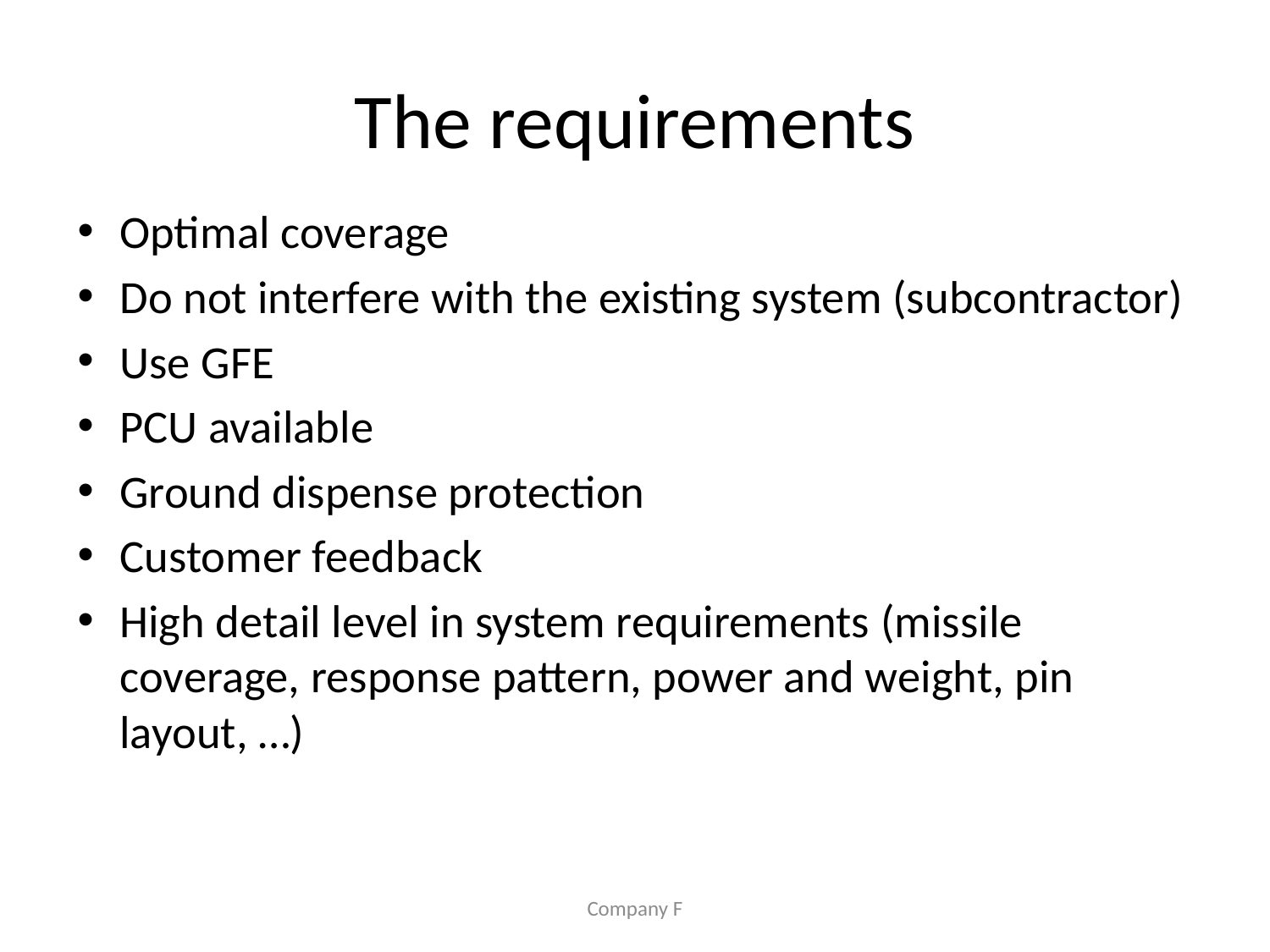

# The requirements
Optimal coverage
Do not interfere with the existing system (subcontractor)
Use GFE
PCU available
Ground dispense protection
Customer feedback
High detail level in system requirements (missile coverage, response pattern, power and weight, pin layout, …)
Company F